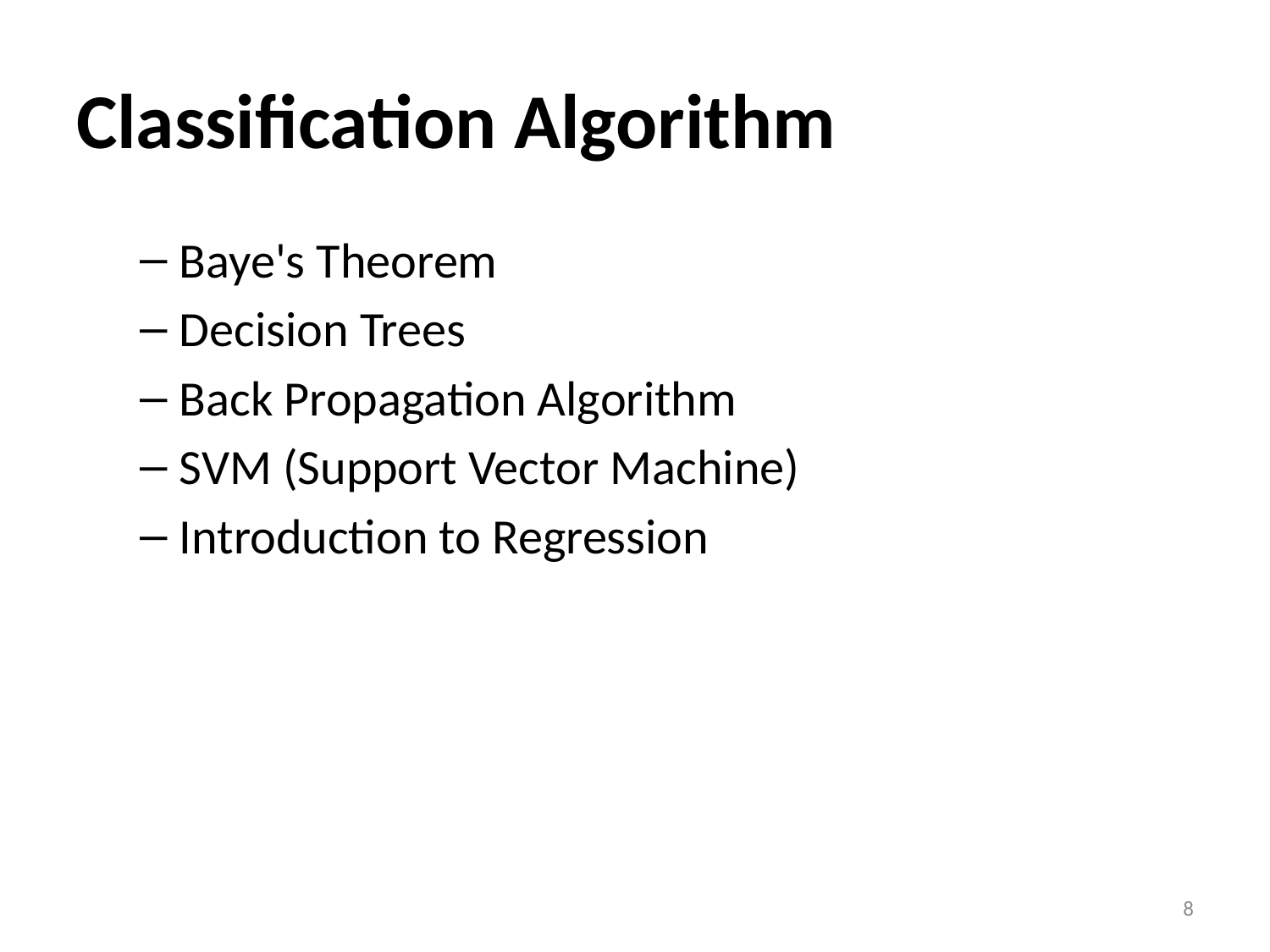

# Classification Algorithm
Baye's Theorem
Decision Trees
Back Propagation Algorithm
SVM (Support Vector Machine)
Introduction to Regression

8